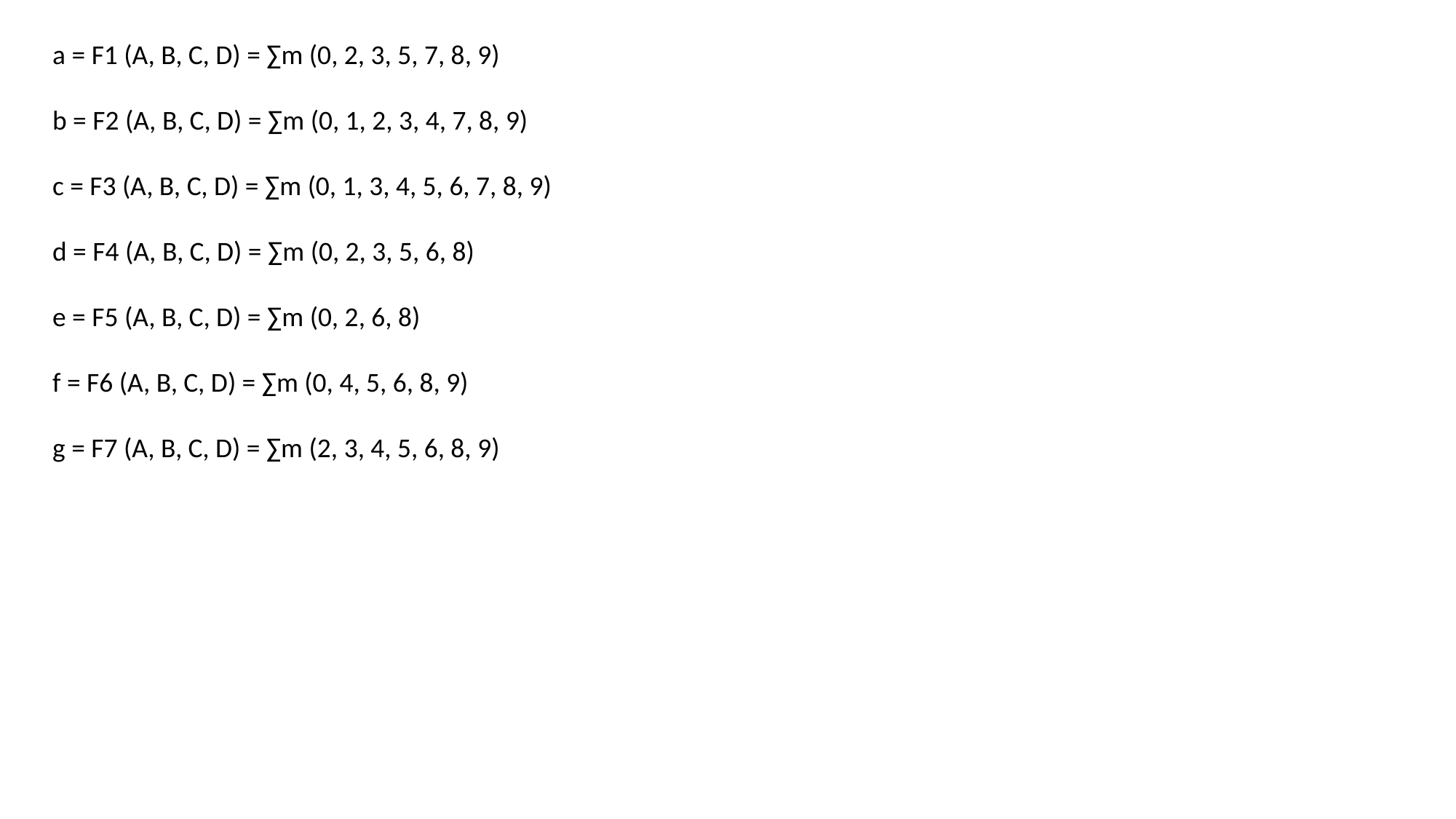

a = F1 (A, B, C, D) = ∑m (0, 2, 3, 5, 7, 8, 9)

b = F2 (A, B, C, D) = ∑m (0, 1, 2, 3, 4, 7, 8, 9)

c = F3 (A, B, C, D) = ∑m (0, 1, 3, 4, 5, 6, 7, 8, 9)

d = F4 (A, B, C, D) = ∑m (0, 2, 3, 5, 6, 8)

e = F5 (A, B, C, D) = ∑m (0, 2, 6, 8)

f = F6 (A, B, C, D) = ∑m (0, 4, 5, 6, 8, 9)

g = F7 (A, B, C, D) = ∑m (2, 3, 4, 5, 6, 8, 9)